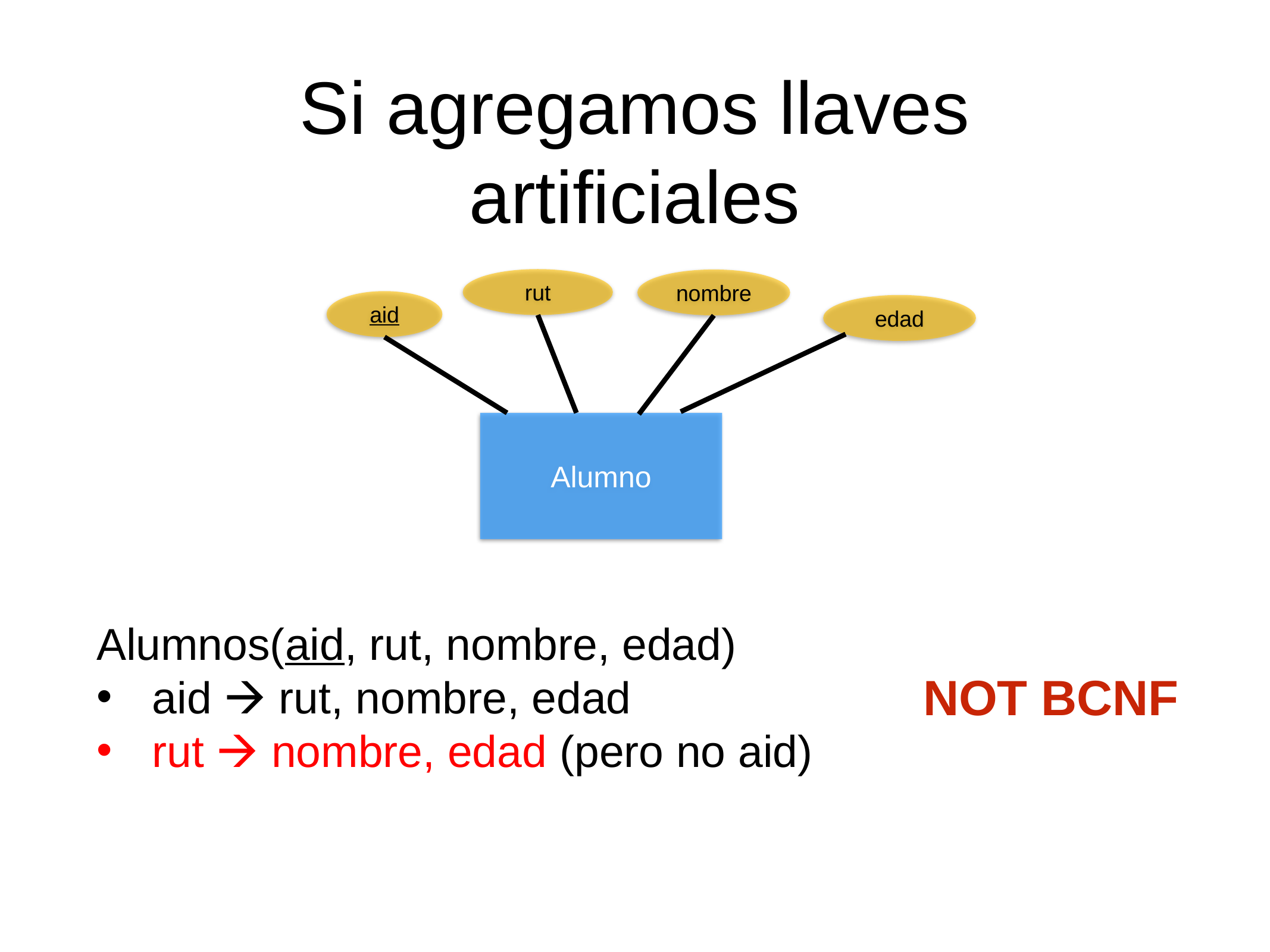

Si agregamos llaves artificiales
rut
nombre
aid
edad
Alumno
Alumnos(aid, rut, nombre, edad)
aid 🡪 rut, nombre, edad
rut 🡪 nombre, edad (pero no aid)
NOT BCNF